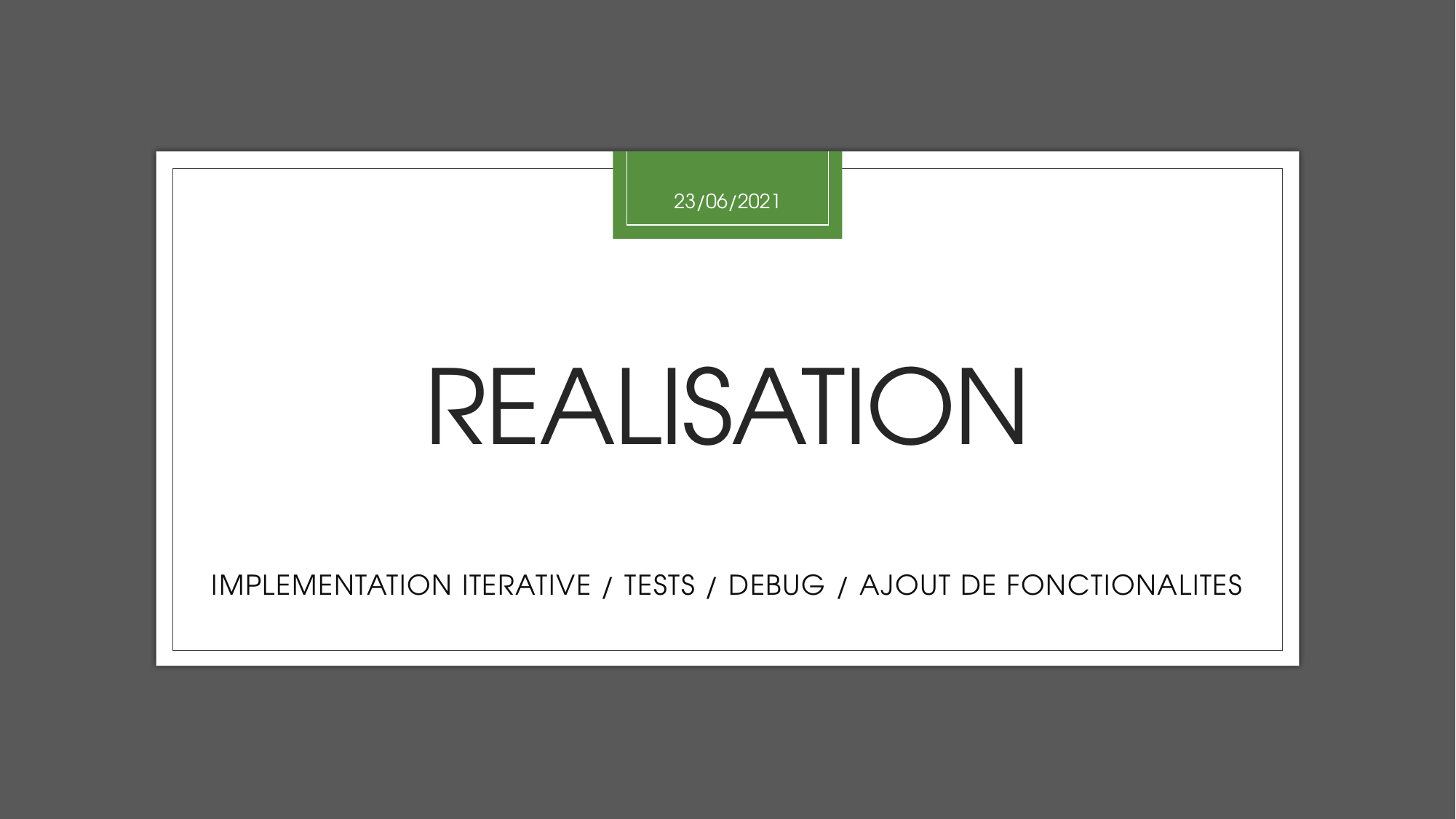

23/06/2021
# REALISATION
IMPLEMENTATION ITERATIVE / TESTS / DEBUG / AJOUT DE FONCTIONALITES